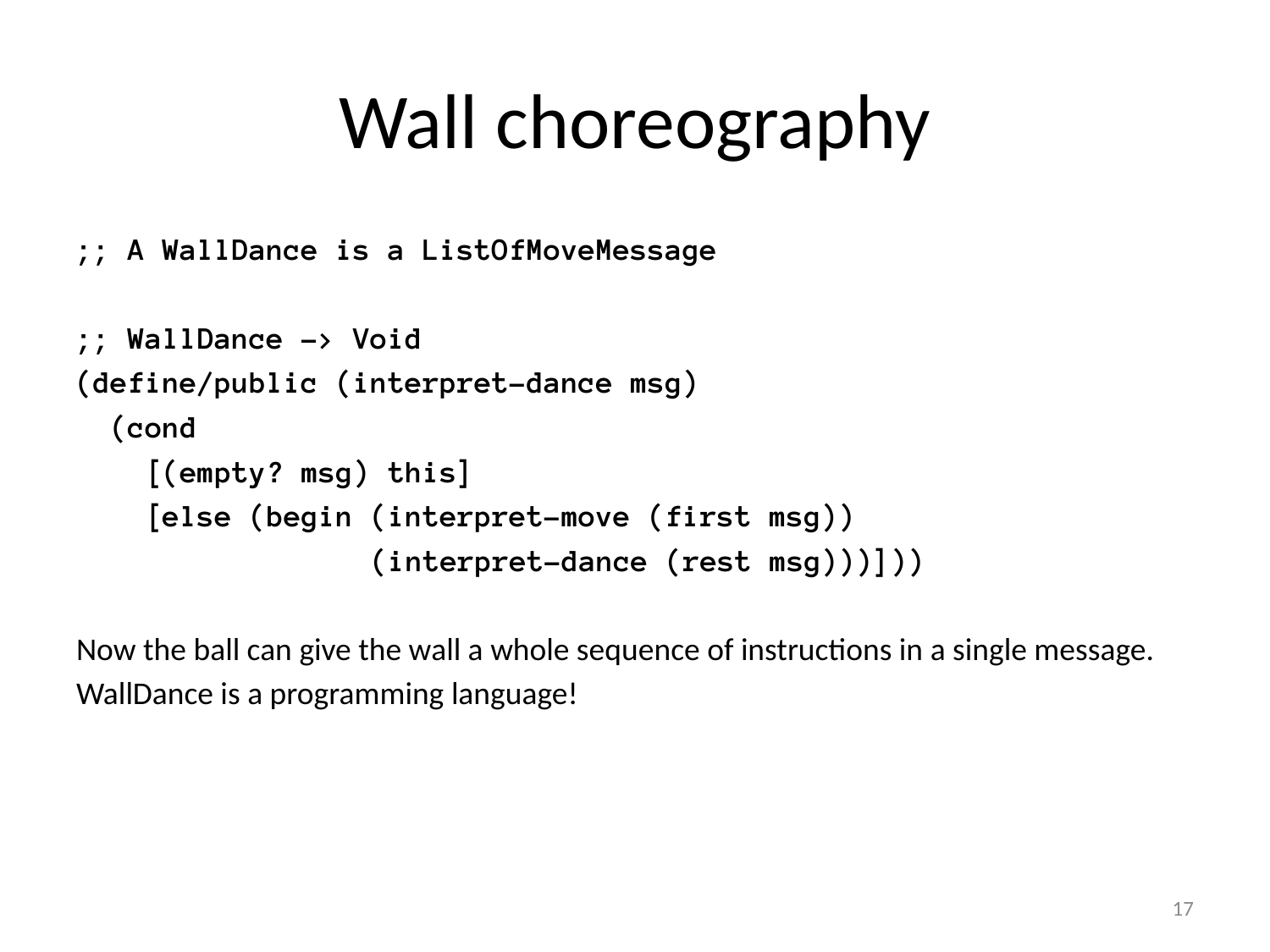

# Wall choreography
;; A WallDance is a ListOfMoveMessage

;; WallDance -> Void
(define/public (interpret-dance msg)
  (cond
    [(empty? msg) this]
    [else (begin (interpret-move (first msg))
                 (interpret-dance (rest msg)))]))

Now the ball can give the wall a whole sequence of instructions in a single message.
WallDance is a programming language!
17